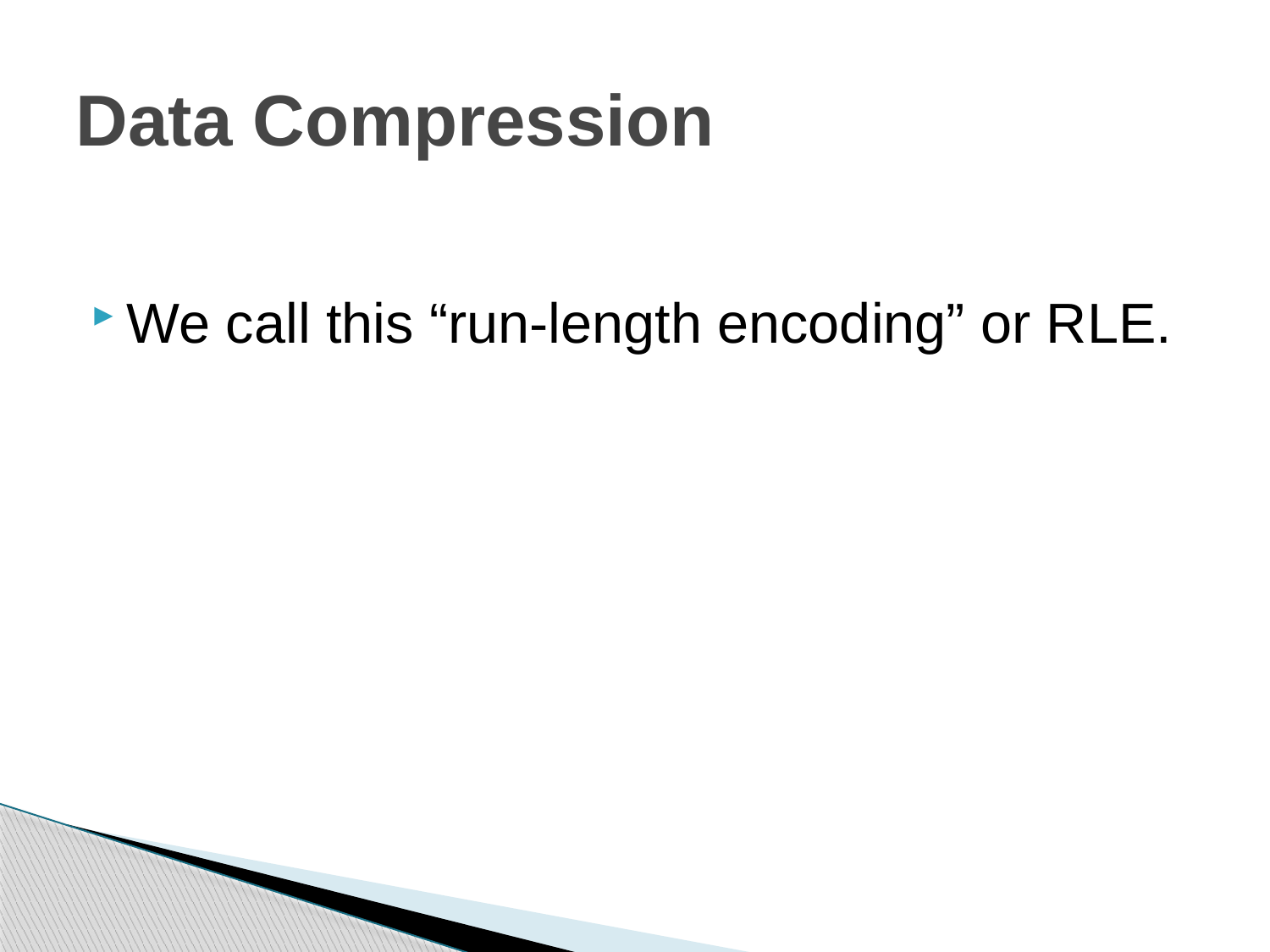

# Data Compression

We call this “run-length encoding” or RLE.